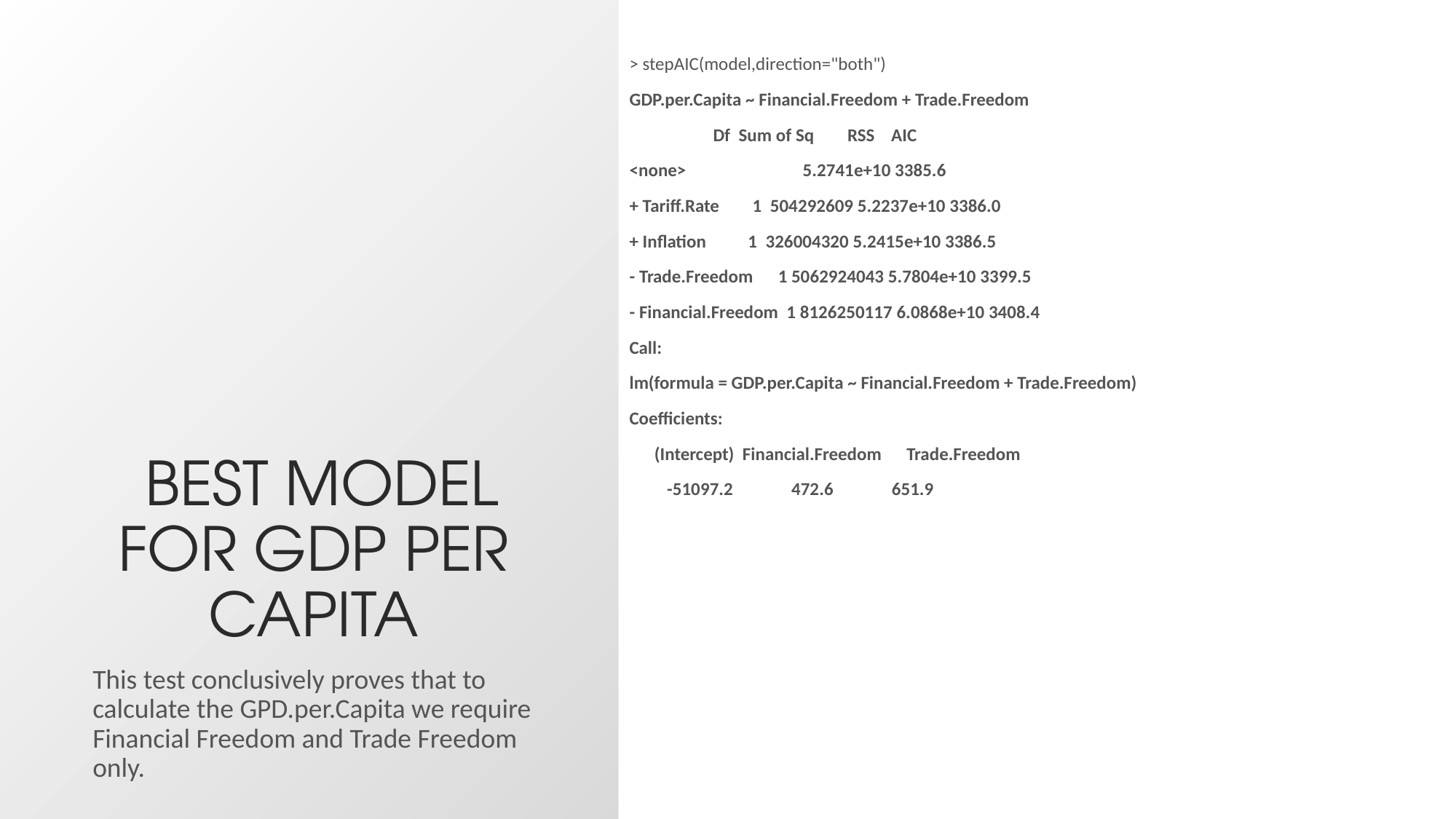

> stepAIC(model,direction="both")
GDP.per.Capita ~ Financial.Freedom + Trade.Freedom
                    Df  Sum of Sq        RSS    AIC
<none>                            5.2741e+10 3385.6
+ Tariff.Rate        1  504292609 5.2237e+10 3386.0
+ Inflation          1  326004320 5.2415e+10 3386.5
- Trade.Freedom      1 5062924043 5.7804e+10 3399.5
- Financial.Freedom  1 8126250117 6.0868e+10 3408.4
Call:
lm(formula = GDP.per.Capita ~ Financial.Freedom + Trade.Freedom)
Coefficients:
      (Intercept)  Financial.Freedom      Trade.Freedom
         -51097.2              472.6              651.9
# Best Model for GDP per Capita
This test conclusively proves that to calculate the GPD.per.Capita we require Financial Freedom and Trade Freedom only.